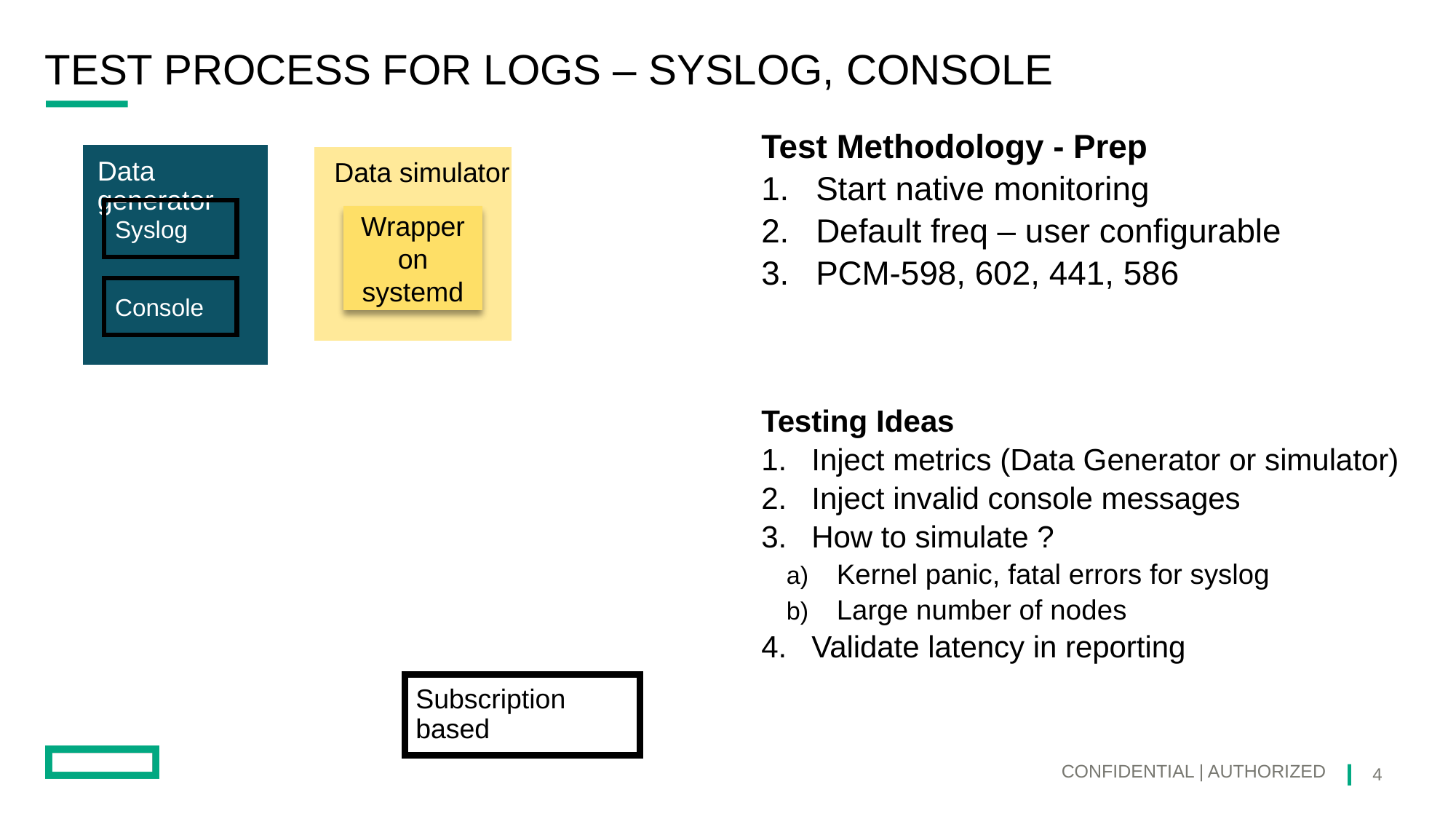

# Test process for Logs – SYSlog, COnsole
Test Methodology - Prep
Start native monitoring
Default freq – user configurable
PCM-598, 602, 441, 586
Data generator
Data simulator

Wrapper on systemd

Syslog
ACDU
Console
Testing Ideas
Inject metrics (Data Generator or simulator)
Inject invalid console messages
How to simulate ?
Kernel panic, fatal errors for syslog
Large number of nodes
Validate latency in reporting
Subscription based
4
CONFIDENTIAL | AUTHORIZED